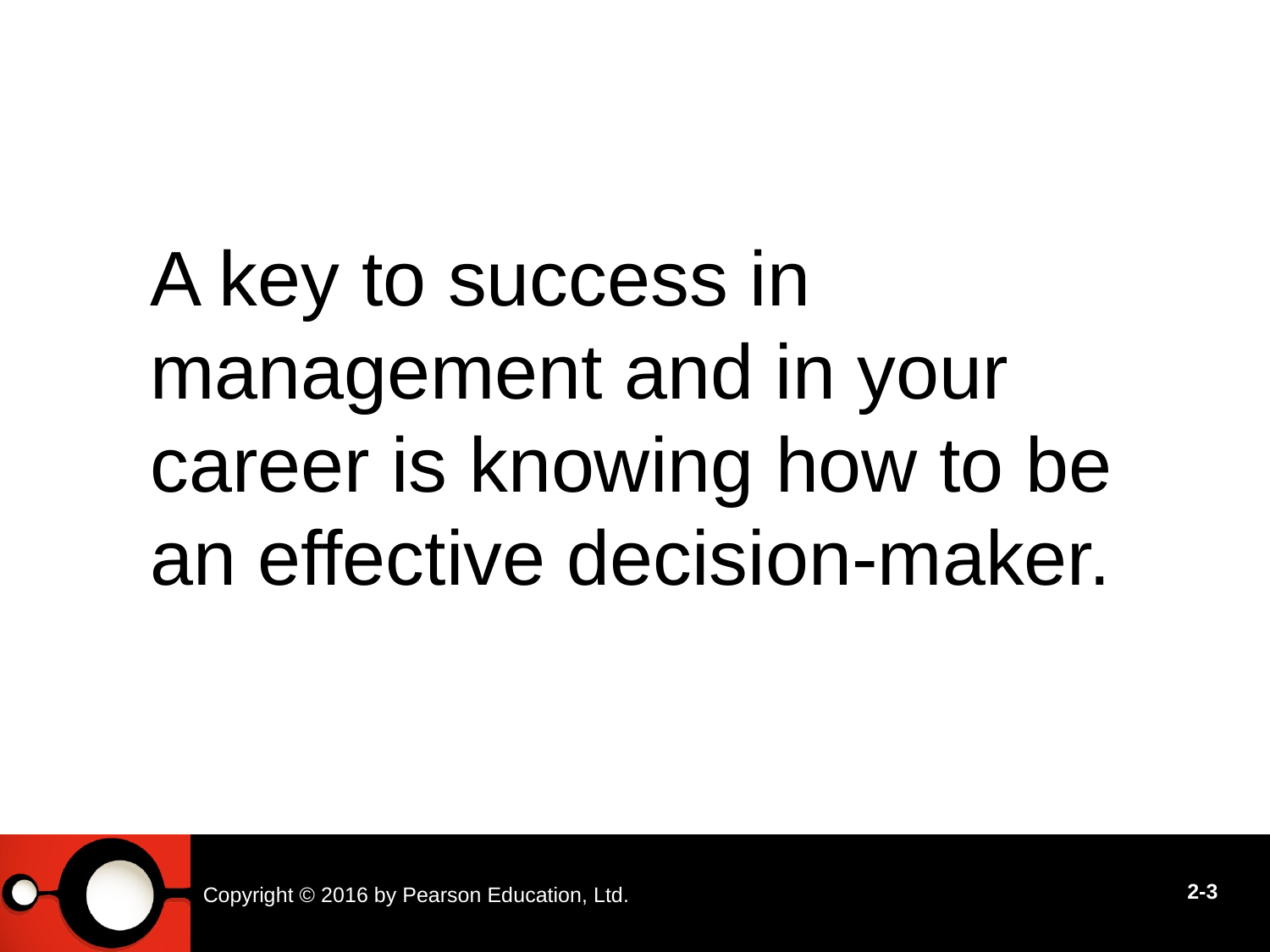

A key to success in management and in your career is knowing how to be an effective decision-maker.
Copyright © 2016 by Pearson Education, Ltd.
2-3